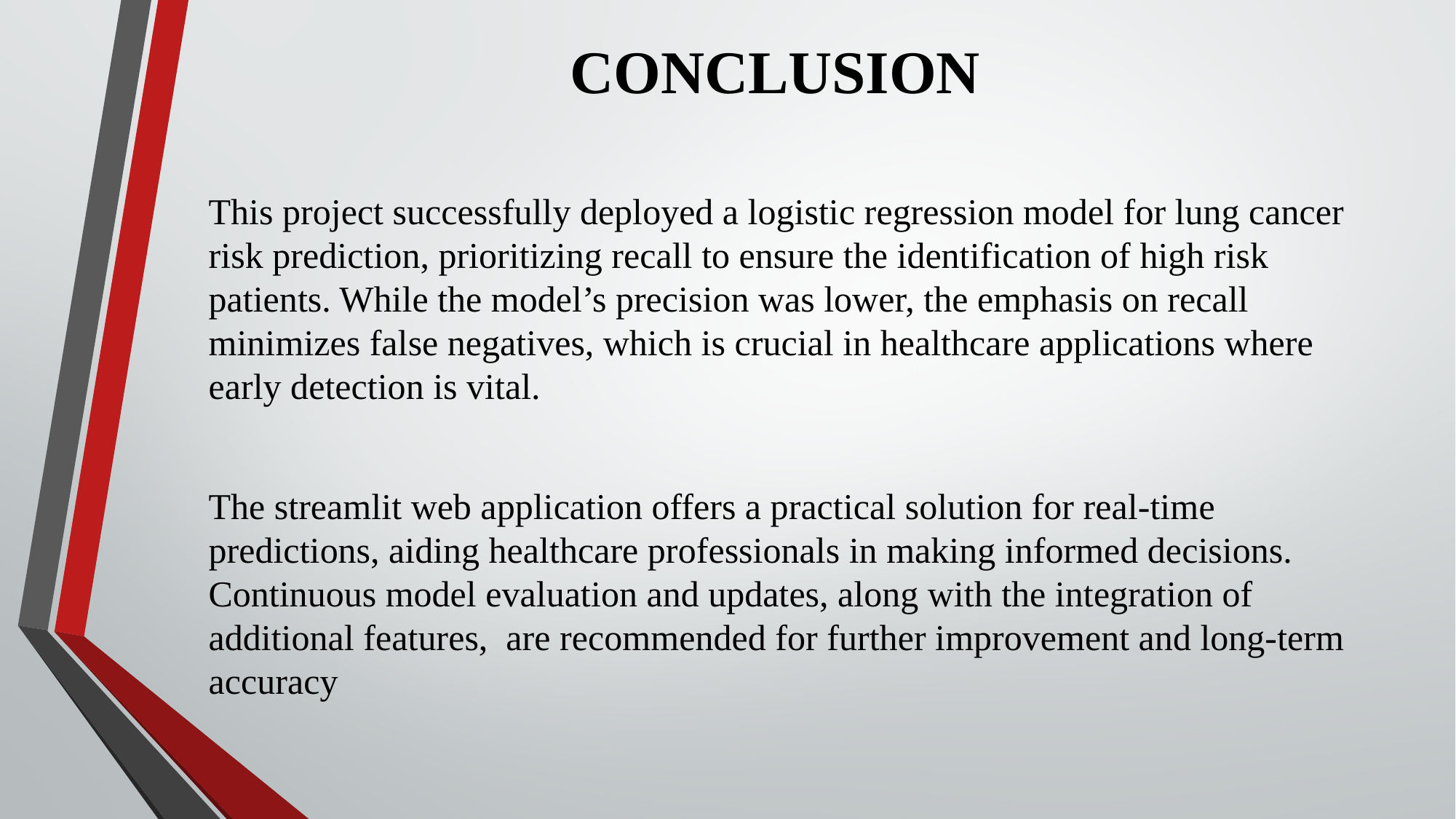

# CONCLUSION
This project successfully deployed a logistic regression model for lung cancer risk prediction, prioritizing recall to ensure the identification of high risk patients. While the model’s precision was lower, the emphasis on recall minimizes false negatives, which is crucial in healthcare applications where early detection is vital.

The streamlit web application offers a practical solution for real-time predictions, aiding healthcare professionals in making informed decisions. Continuous model evaluation and updates, along with the integration of additional features,  are recommended for further improvement and long-term accuracy